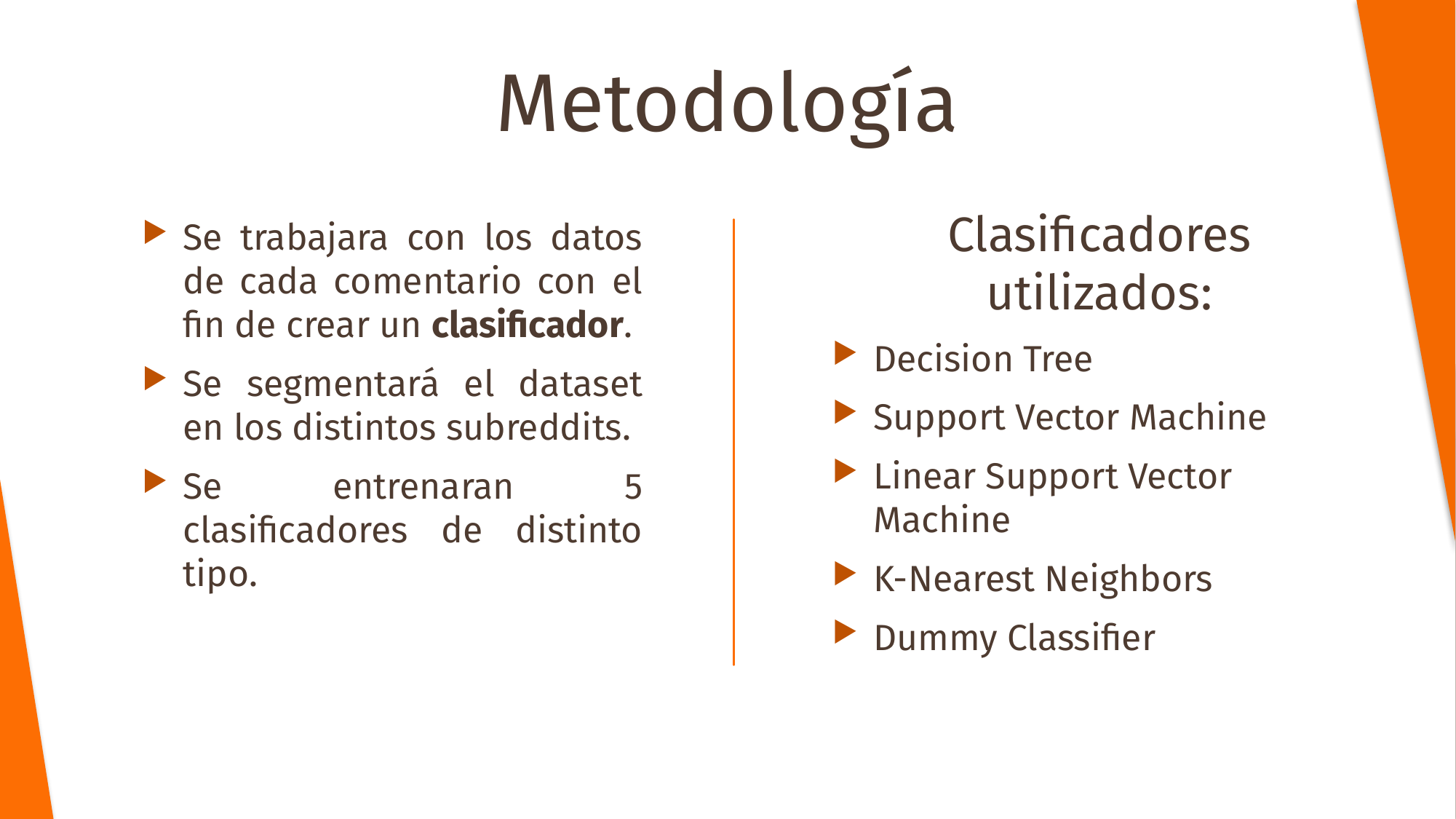

# Metodología

Clasificadores utilizados:
Decision Tree
Support Vector Machine
Linear Support Vector Machine
K-Nearest Neighbors
Dummy Classifier

Se trabajara con los datos de cada comentario con el fin de crear un clasificador.
Se segmentará el dataset en los distintos subreddits.
Se entrenaran 5 clasificadores de distinto tipo.